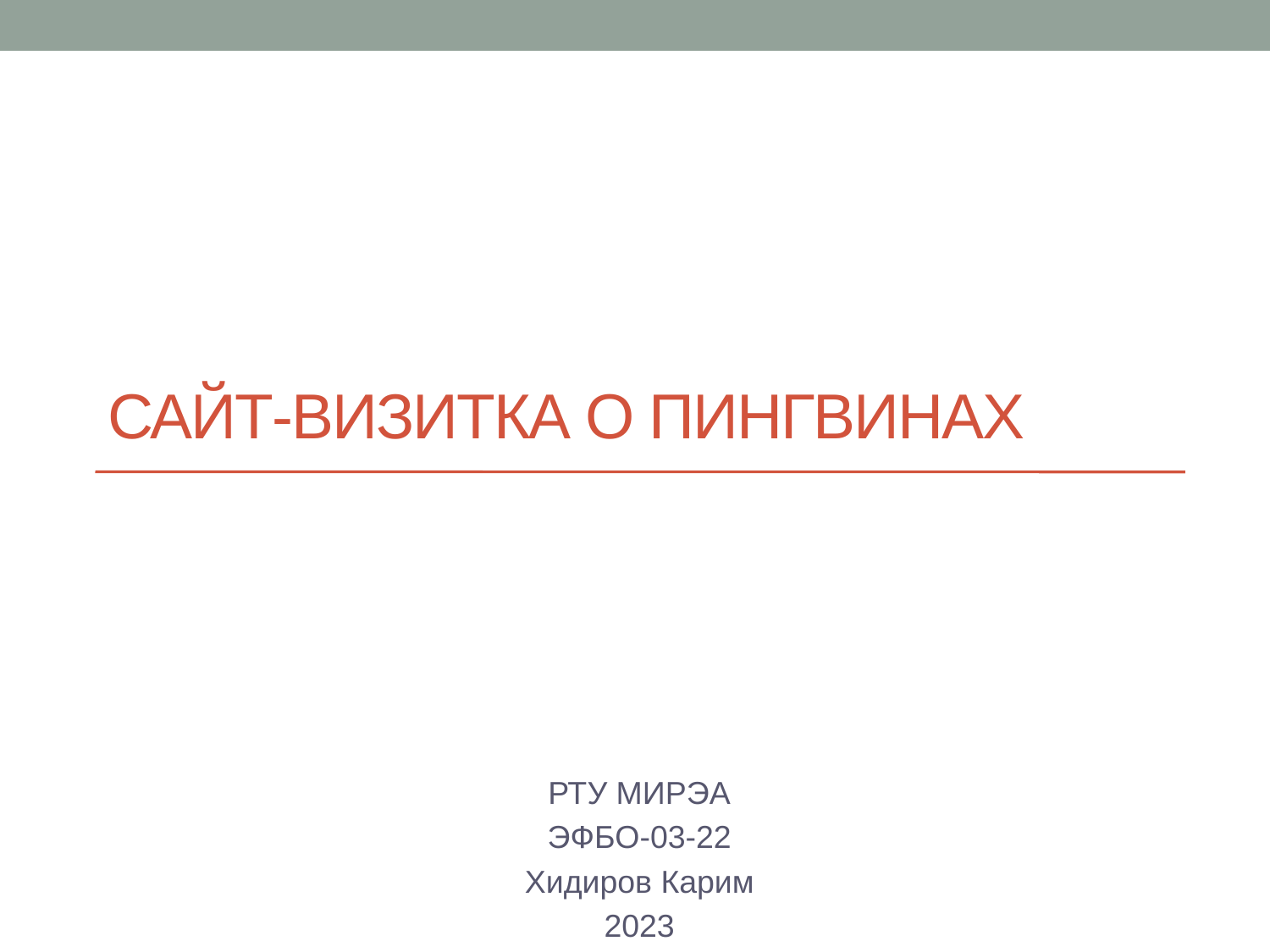

# сайт-визитка о пингвинах
РТУ МИРЭА
ЭФБО-03-22
Хидиров Карим
2023